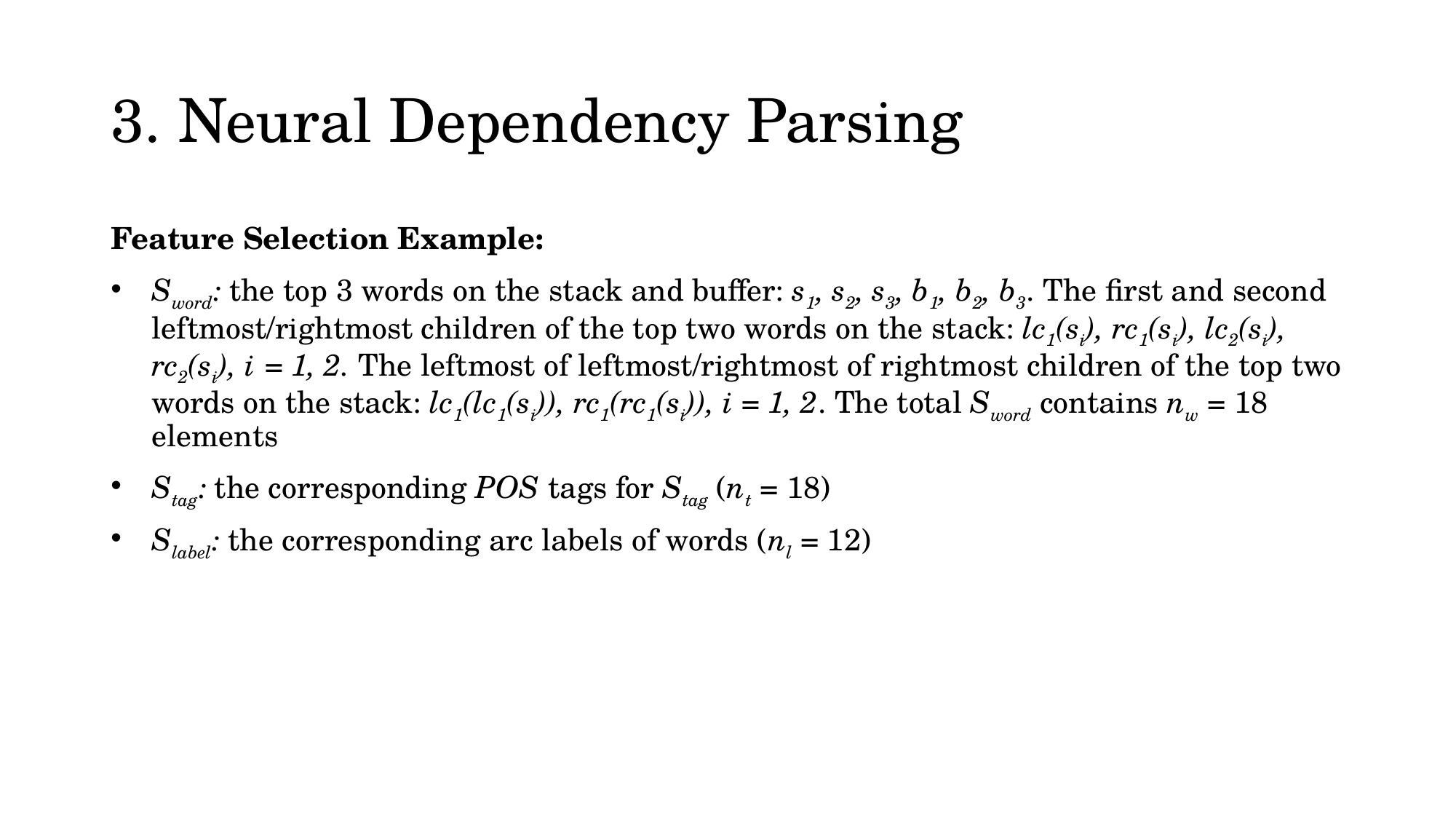

# 3. Neural Dependency Parsing
Feature Selection Example:
Sword: the top 3 words on the stack and buffer: s1, s2, s3, b1, b2, b3. The first and second leftmost/rightmost children of the top two words on the stack: lc1(si), rc1(si), lc2(si), rc2(si), i = 1, 2. The leftmost of leftmost/rightmost of rightmost children of the top two words on the stack: lc1(lc1(si)), rc1(rc1(si)), i = 1, 2. The total Sword contains nw = 18 elements
Stag: the corresponding POS tags for Stag (nt = 18)
Slabel: the corresponding arc labels of words (nl = 12)